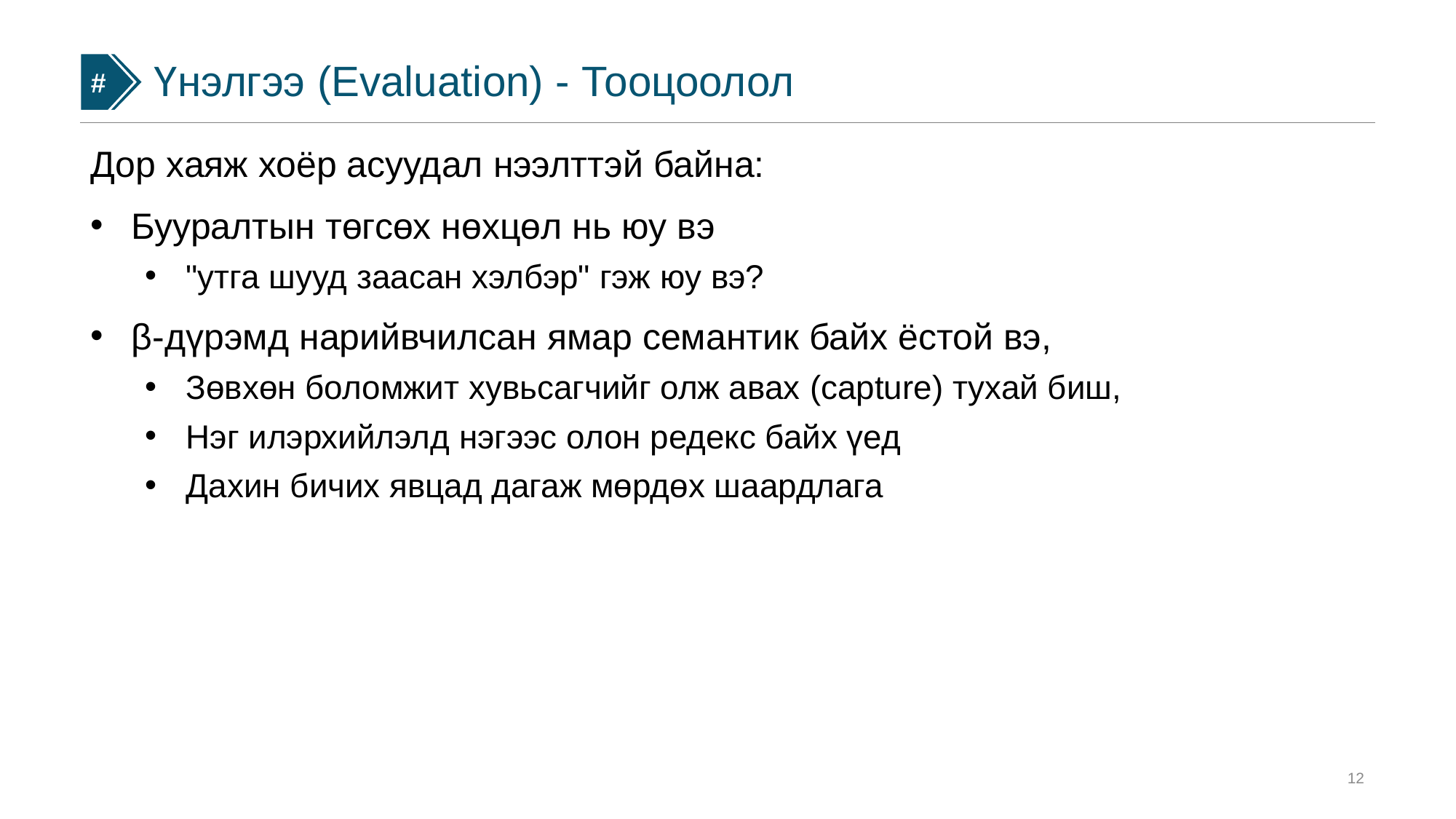

#
#
Үнэлгээ (Evaluation) - Тооцоолол
Дор хаяж хоёр асуудал нээлттэй байна:
Бууралтын төгсөх нөхцөл нь юу вэ
"утга шууд заасан хэлбэр" гэж юу вэ?
β-дүрэмд нарийвчилсан ямар семантик байх ёстой вэ,
Зөвхөн боломжит хувьсагчийг олж авах (capture) тухай биш,
Нэг илэрхийлэлд нэгээс олон редекс байх үед
Дахин бичих явцад дагаж мөрдөх шаардлага
12